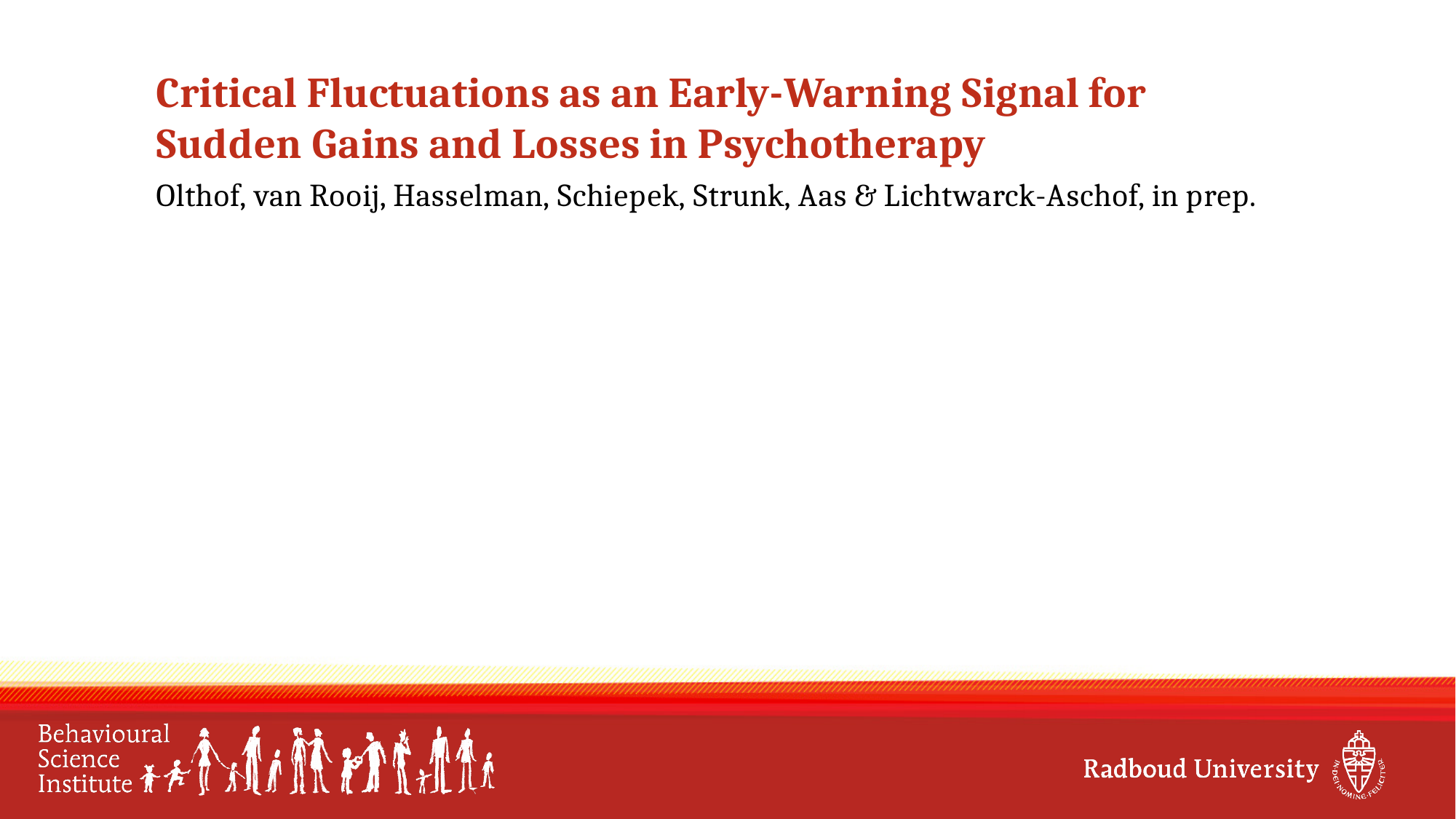

# Critical Fluctuations as an Early-Warning Signal for Sudden Gains and Losses in Psychotherapy
Olthof, van Rooij, Hasselman, Schiepek, Strunk, Aas & Lichtwarck-Aschof, in prep.